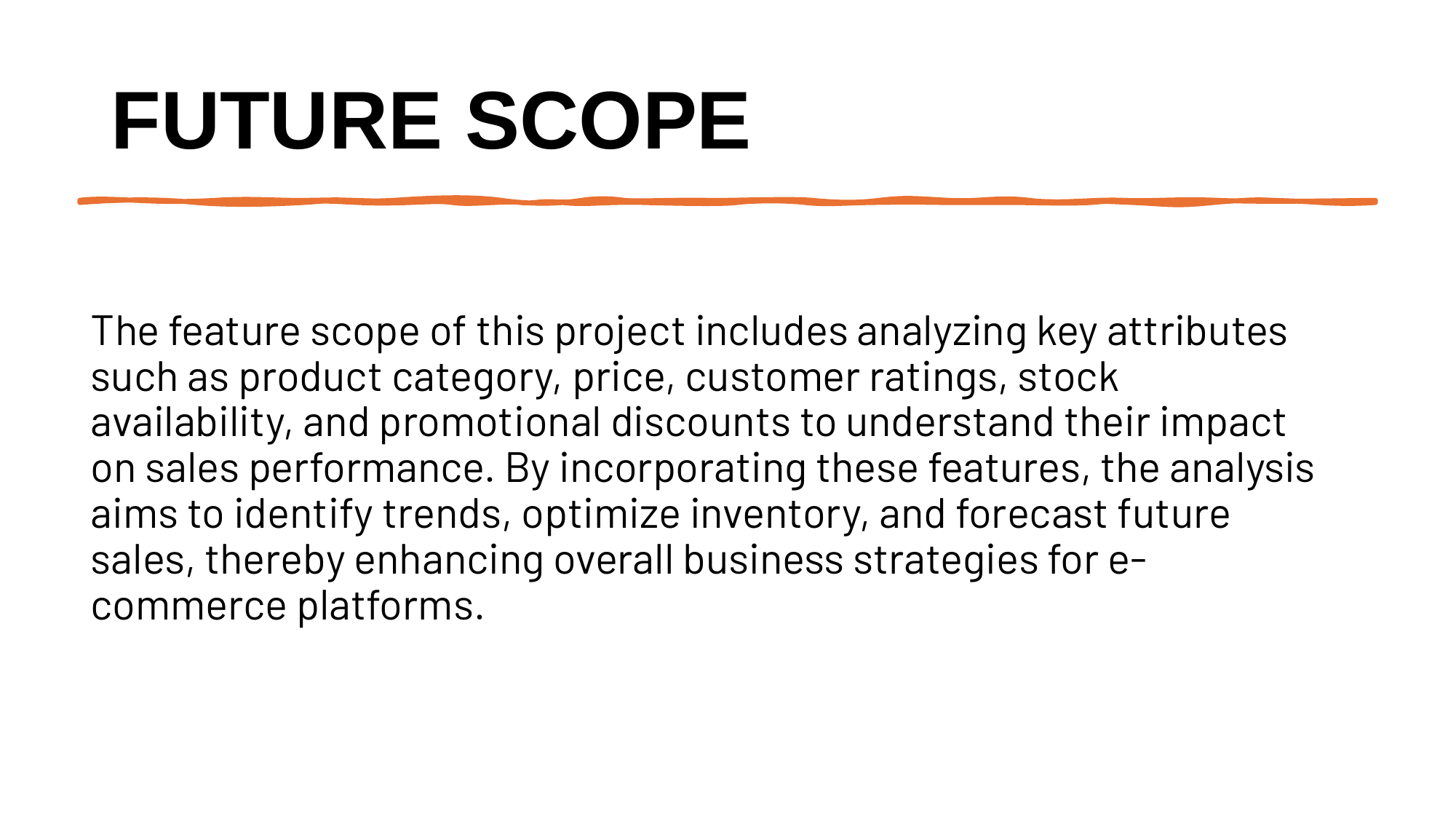

# Future scope

The feature scope of this project includes analyzing key attributes such as product category, price, customer ratings, stock availability, and promotional discounts to understand their impact on sales performance. By incorporating these features, the analysis aims to identify trends, optimize inventory, and forecast future sales, thereby enhancing overall business strategies for e-commerce platforms.